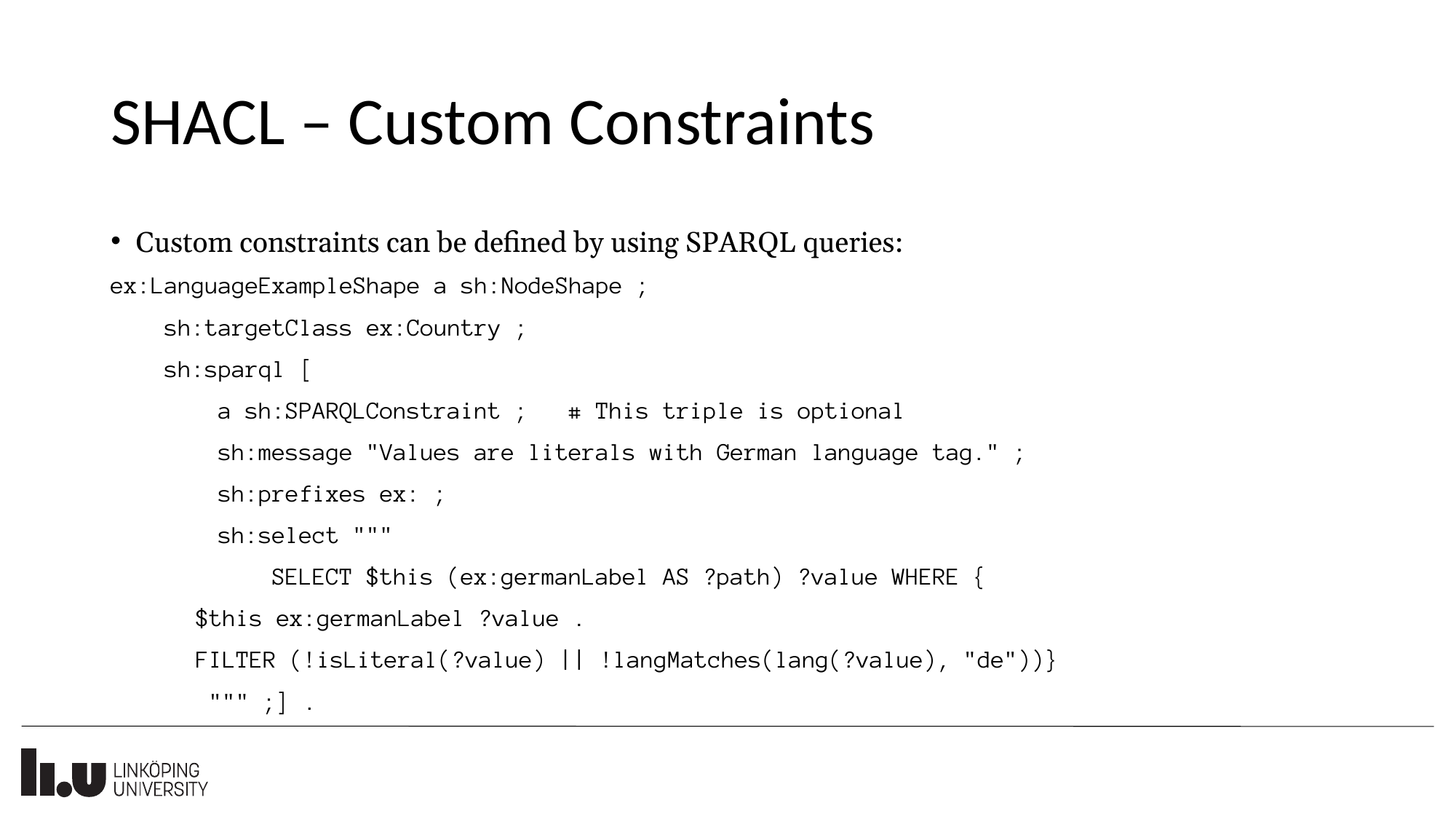

# SHACL – Custom Constraints
Custom constraints can be defined by using SPARQL queries:
ex:LanguageExampleShape a sh:NodeShape ;
    sh:targetClass ex:Country ;
    sh:sparql [
        a sh:SPARQLConstraint ;   # This triple is optional
        sh:message "Values are literals with German language tag." ;
        sh:prefixes ex: ;
        sh:select """
            SELECT $this (ex:germanLabel AS ?path) ?value WHERE {
		$this ex:germanLabel ?value .
		FILTER (!isLiteral(?value) || !langMatches(lang(?value), "de"))}
	 """ ;] .